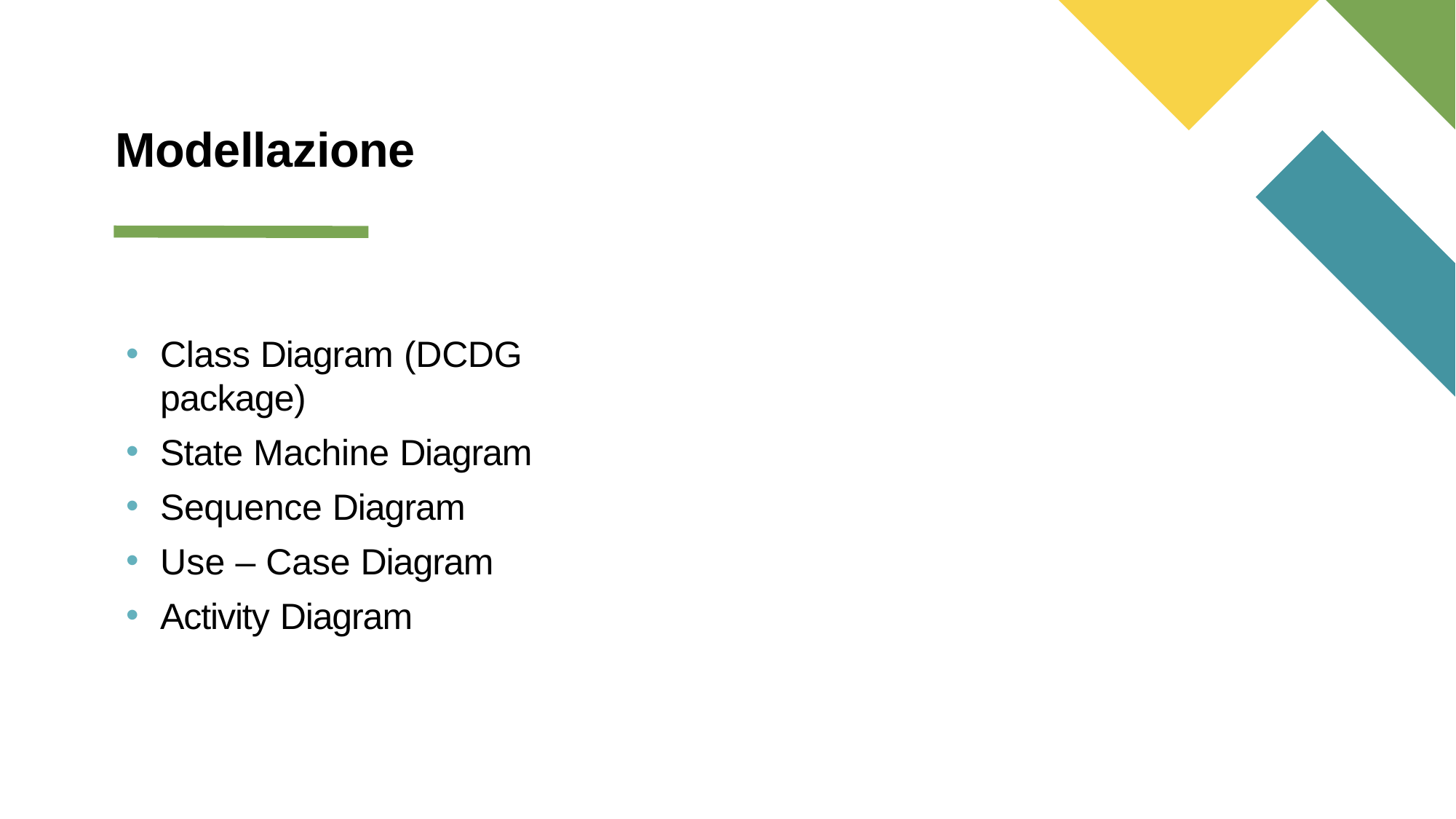

# Modellazione
Class Diagram (DCDG package)
State Machine Diagram
Sequence Diagram
Use – Case Diagram
Activity Diagram